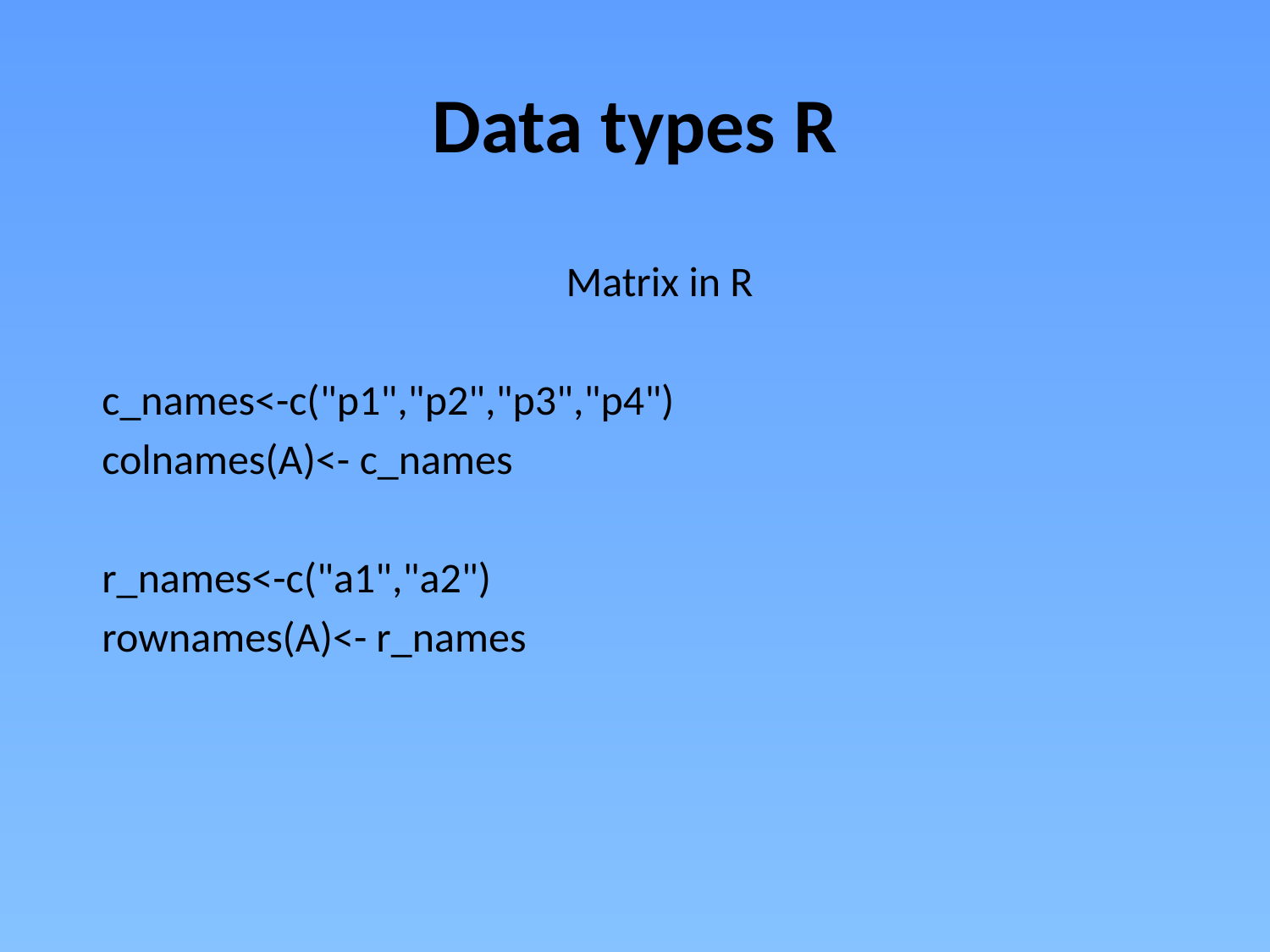

# Data types R
Matrix in R

c_names<-c("p1","p2","p3","p4")
colnames(A)<- c_names

r_names<-c("a1","a2")
rownames(A)<- r_names